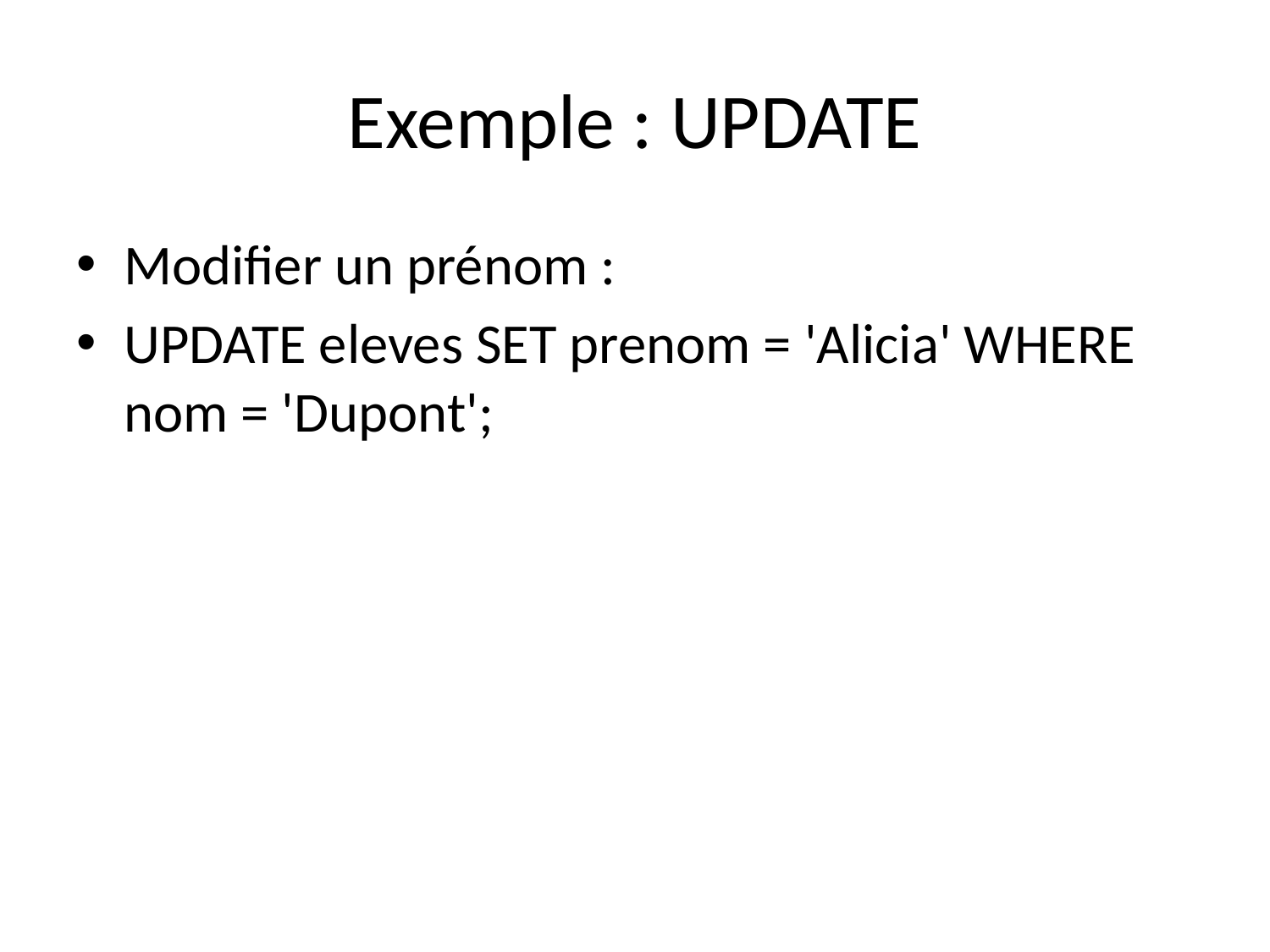

# Exemple : UPDATE
Modifier un prénom :
UPDATE eleves SET prenom = 'Alicia' WHERE nom = 'Dupont';